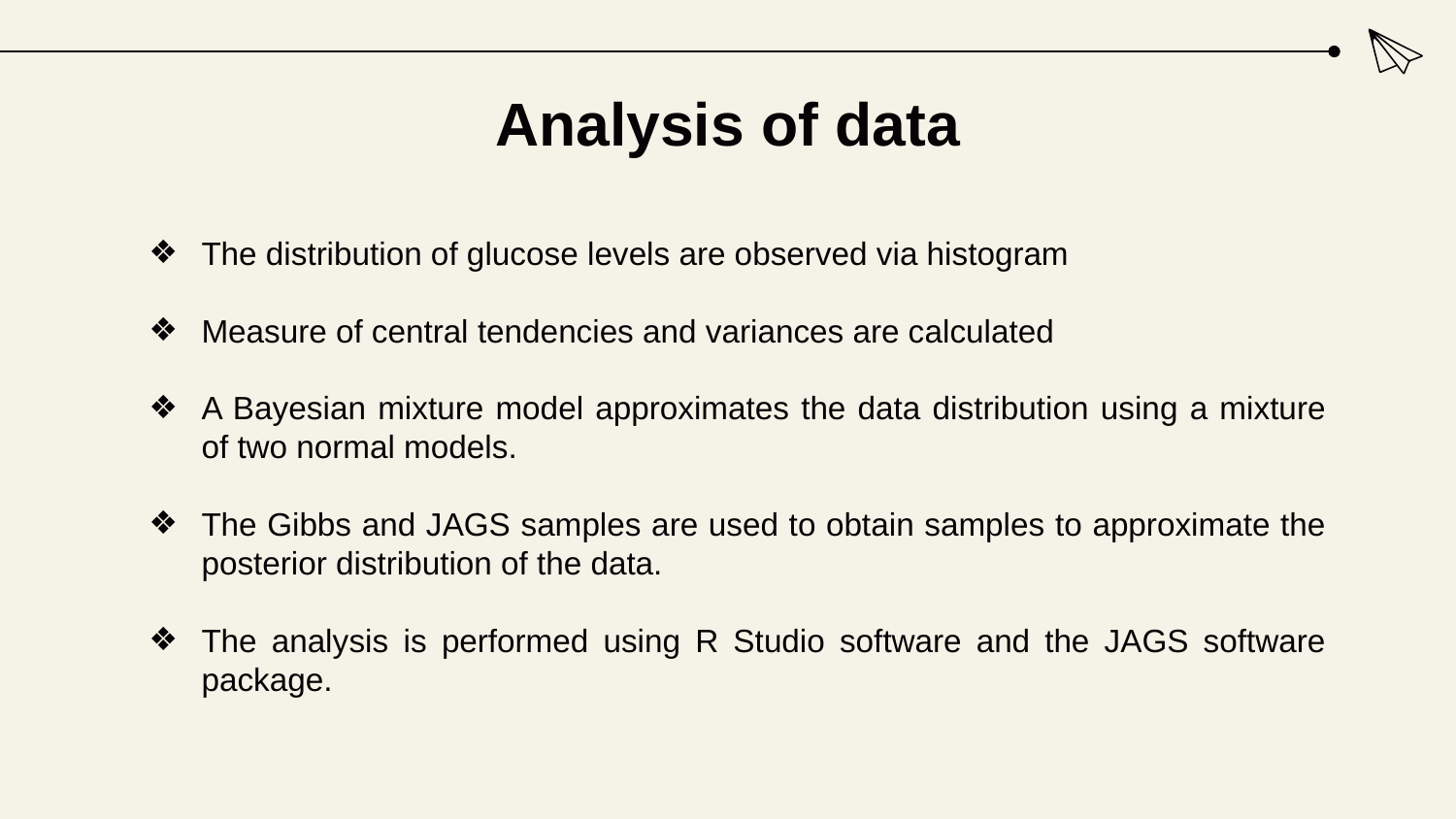

# Analysis of data
The distribution of glucose levels are observed via histogram

Measure of central tendencies and variances are calculated

A Bayesian mixture model approximates the data distribution using a mixture of two normal models.

The Gibbs and JAGS samples are used to obtain samples to approximate the posterior distribution of the data.

The analysis is performed using R Studio software and the JAGS software package.